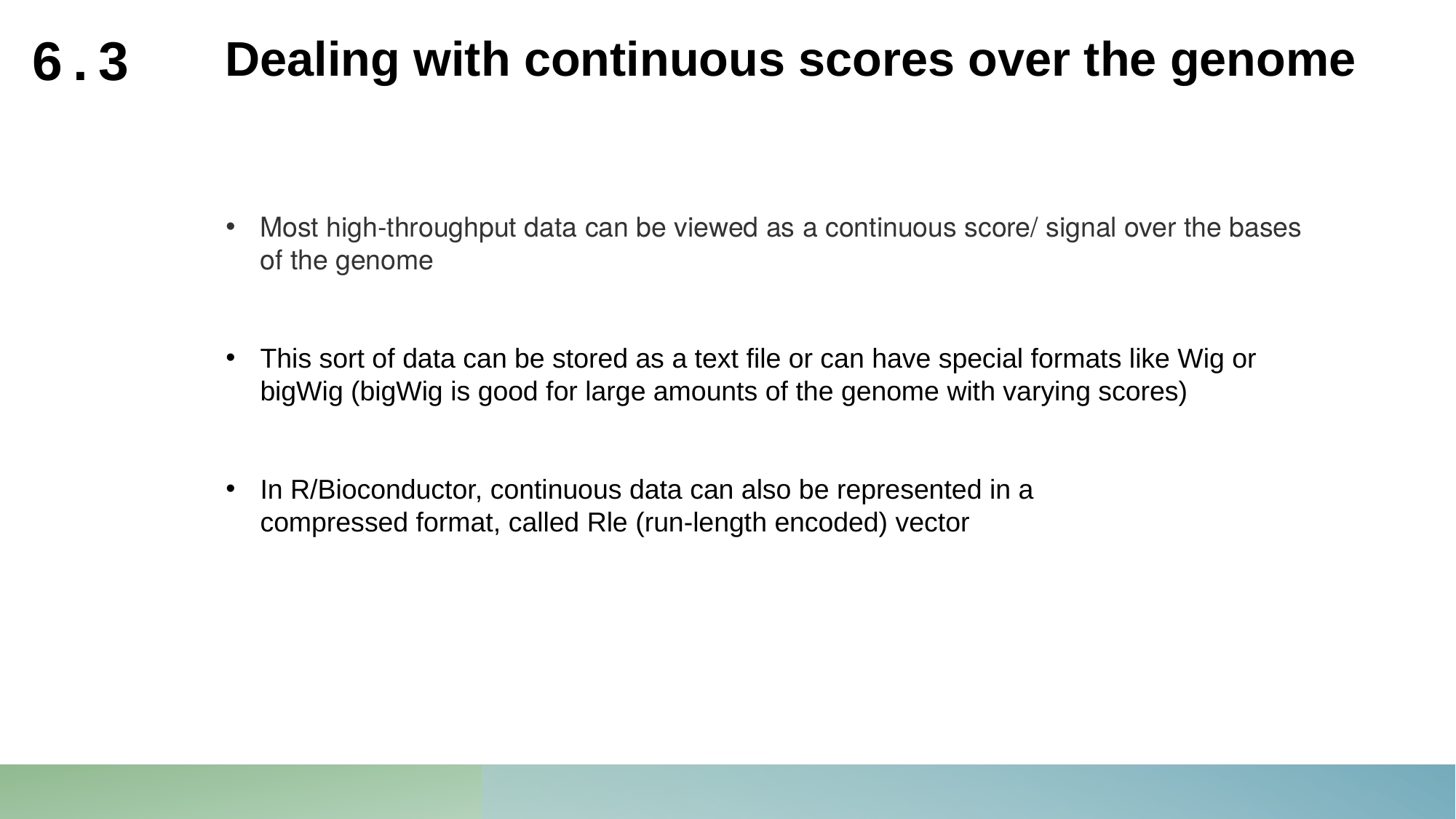

# 6.3
Dealing with continuous scores over the genome
Most high-throughput data can be viewed as a continuous score/ signal over the bases of the genome

This sort of data can be stored as a text file or can have special formats like Wig or  bigWig (bigWig is good for large amounts of the genome with varying scores)

In R/Bioconductor, continuous data can also be represented in a compressed format, called Rle (run-length encoded) vector